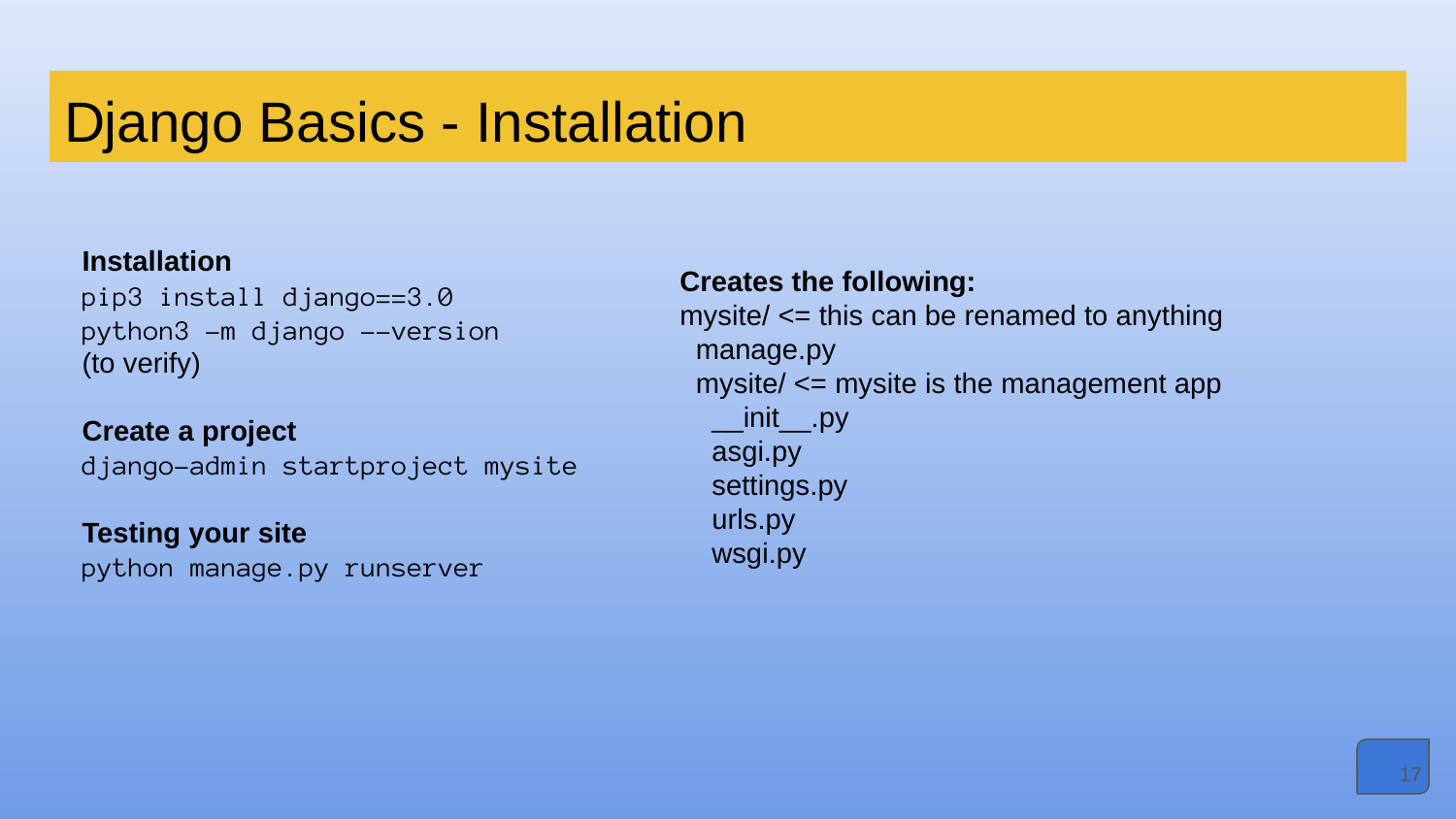

# Django Basics - Installation
Installation
pip3 install django==3.0
python3 -m django --version
(to verify)

Create a project
django-admin startproject mysite

Testing your site
python manage.py runserver

Creates the following:
mysite/ <= this can be renamed to anything
  manage.py
  mysite/ <= mysite is the management app
    __init__.py
    asgi.py
    settings.py
    urls.py
    wsgi.py

17